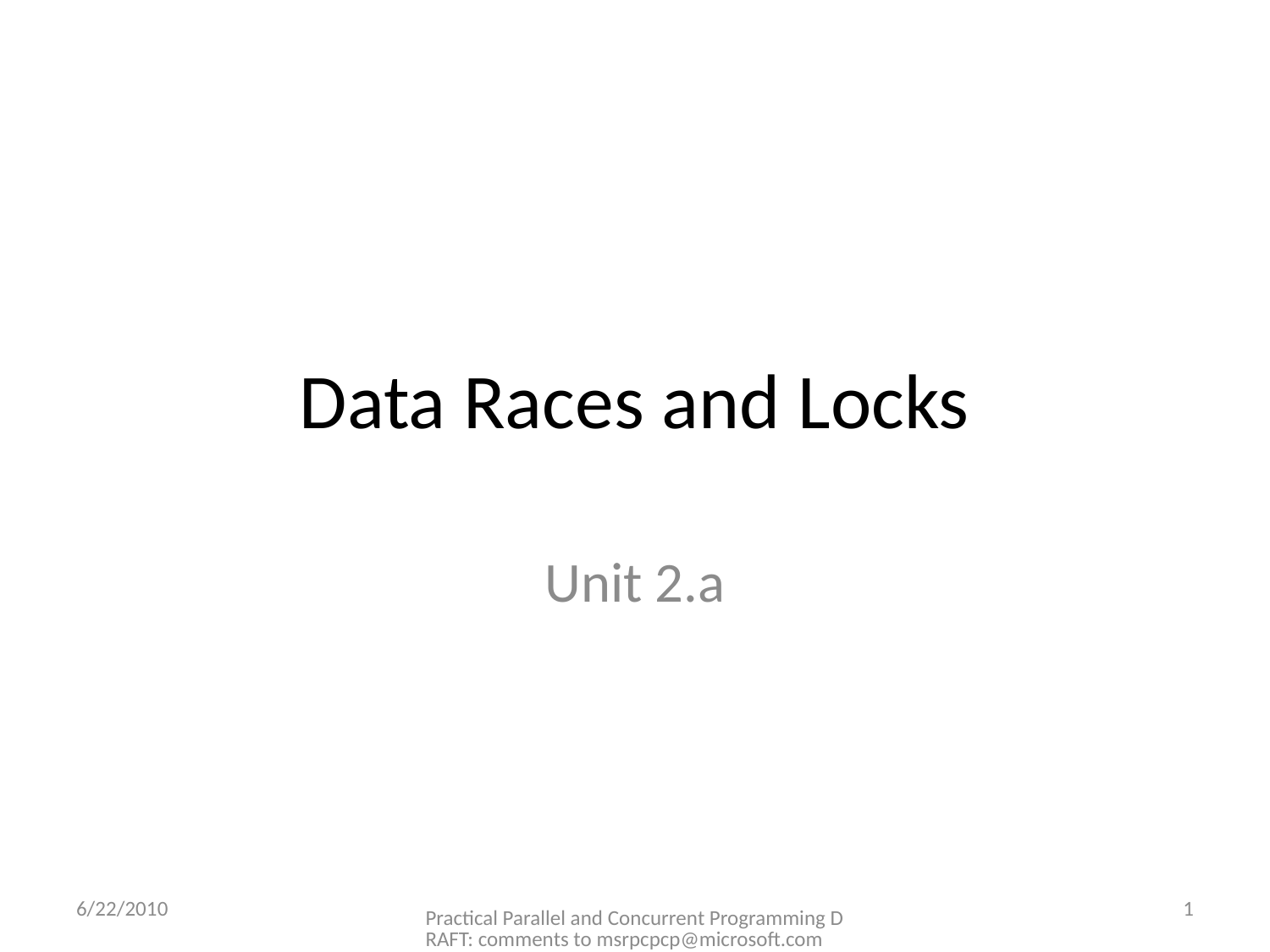

# Data Races and Locks
Unit 2.a
6/22/2010
Practical Parallel and Concurrent Programming DRAFT: comments to msrpcpcp@microsoft.com
1